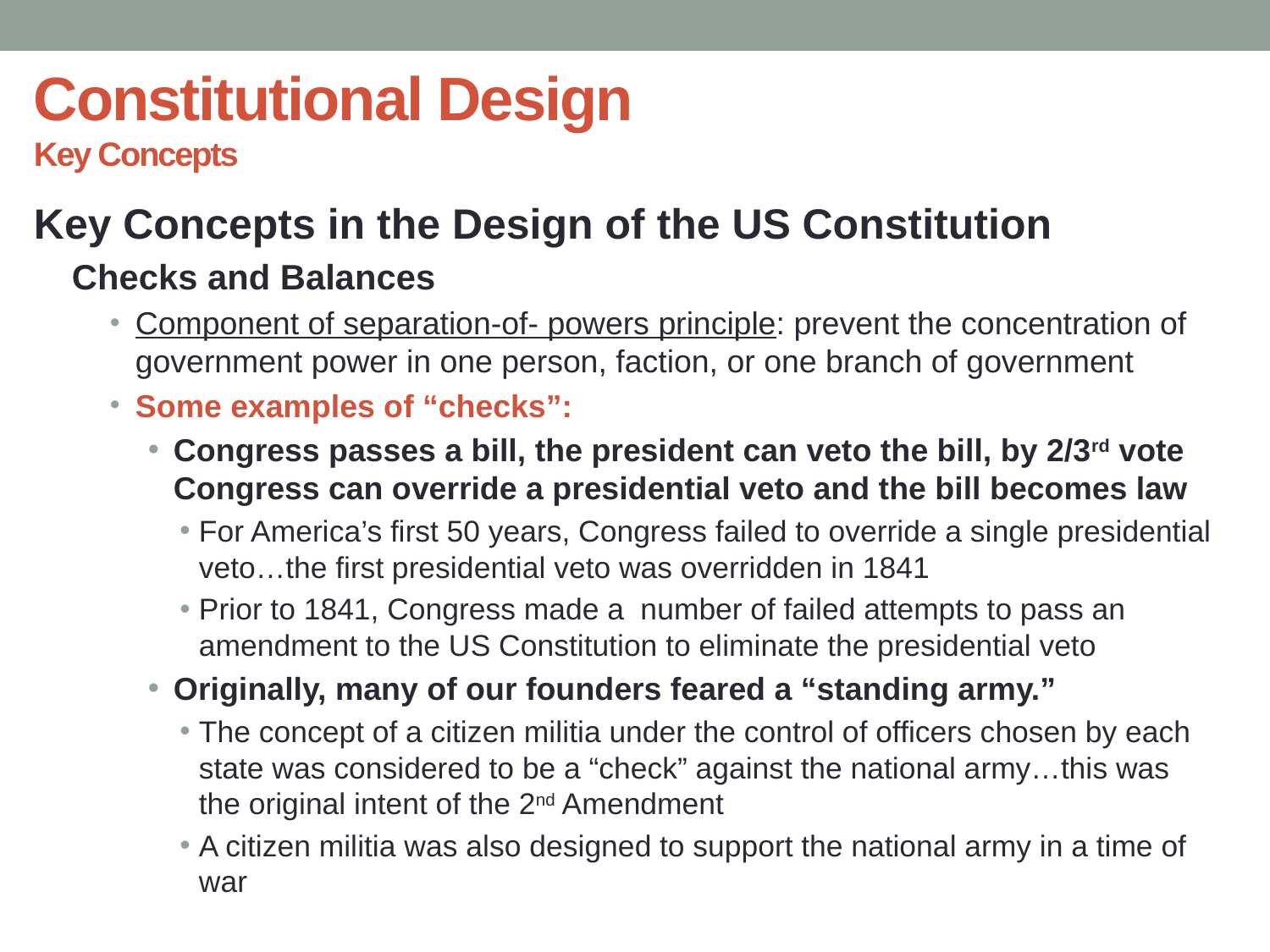

# Constitutional Design Key Concepts
Key Concepts in the Design of the US Constitution
Checks and Balances
Component of separation-of- powers principle: prevent the concentration of government power in one person, faction, or one branch of government
Some examples of “checks”:
Congress passes a bill, the president can veto the bill, by 2/3rd vote Congress can override a presidential veto and the bill becomes law
For America’s first 50 years, Congress failed to override a single presidential veto…the first presidential veto was overridden in 1841
Prior to 1841, Congress made a  number of failed attempts to pass an amendment to the US Constitution to eliminate the presidential veto
Originally, many of our founders feared a “standing army.”
The concept of a citizen militia under the control of officers chosen by each state was considered to be a “check” against the national army…this was the original intent of the 2nd Amendment
A citizen militia was also designed to support the national army in a time of war